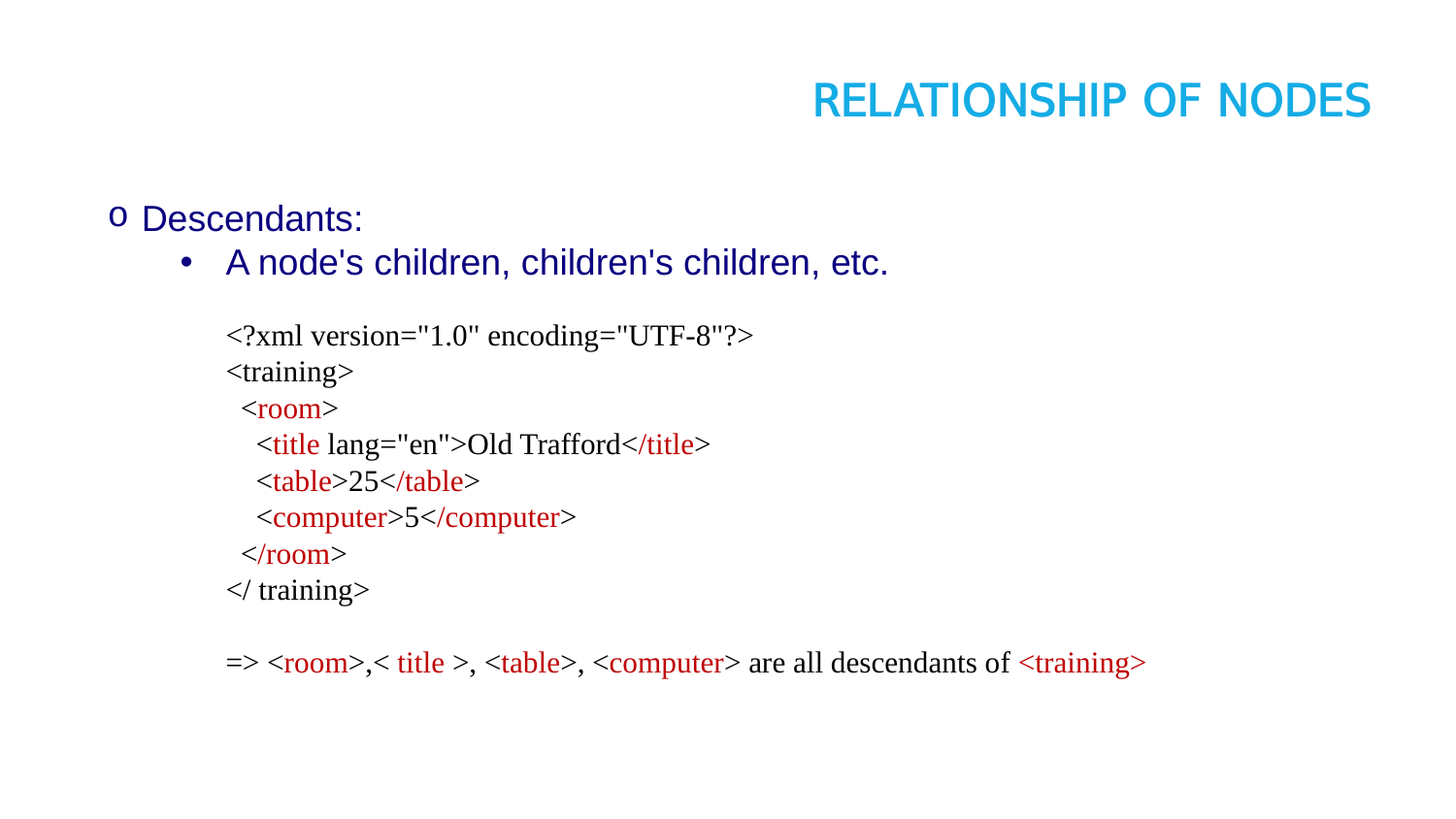

# RELATIONSHIP OF NODES

Descendants:
A node's children, children's children, etc.

<?xml version="1.0" encoding="UTF-8"?>
<training>
  <room>
    <title lang="en">Old Trafford</title>
    <table>25</table>
    <computer>5</computer>
  </room>
</ training>

=> <room>,< title >, <table>, <computer> are all descendants of <training>